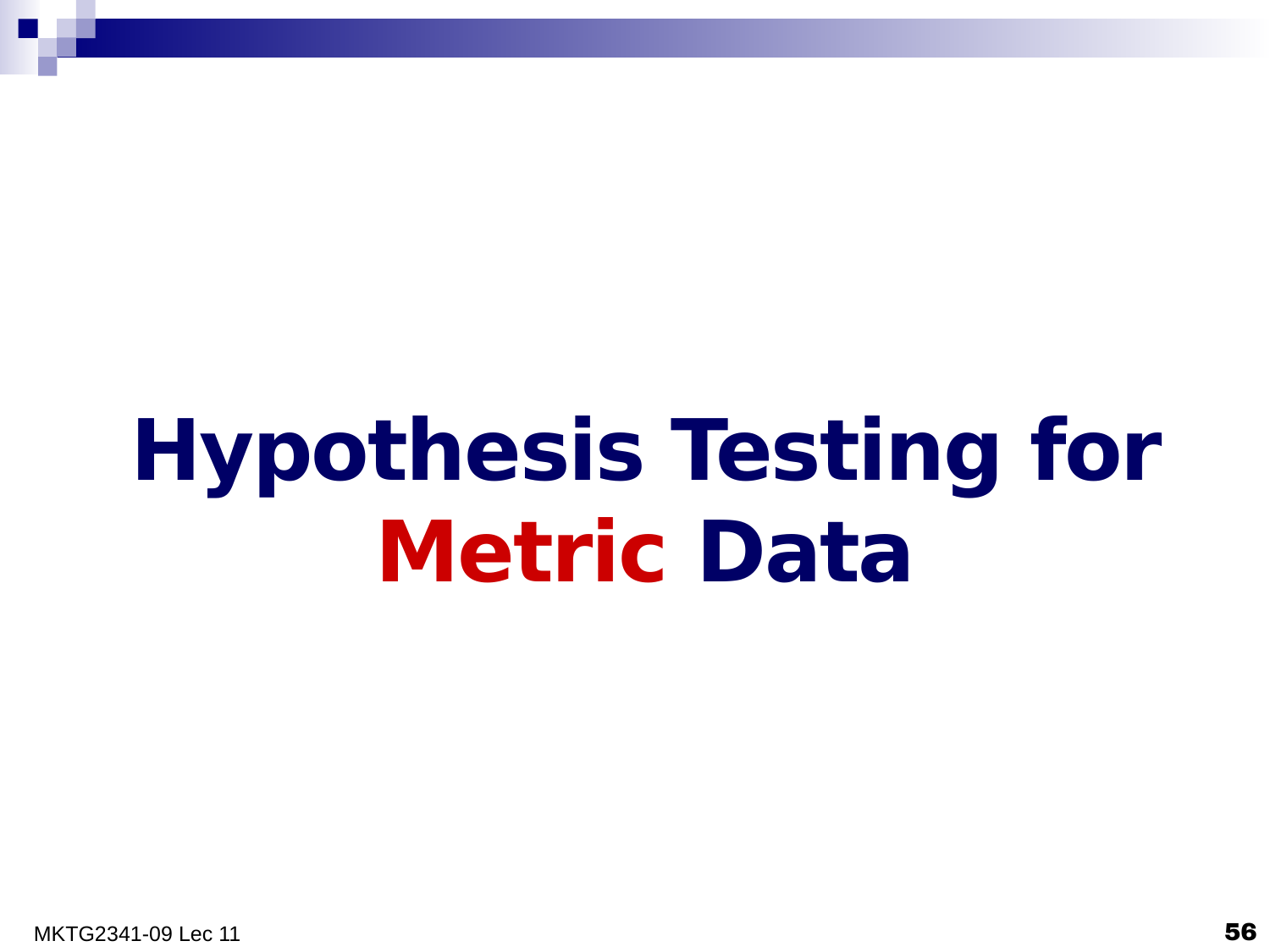

# Hypothesis Testing for Metric Data
MKTG2341-09 Lec 11
56